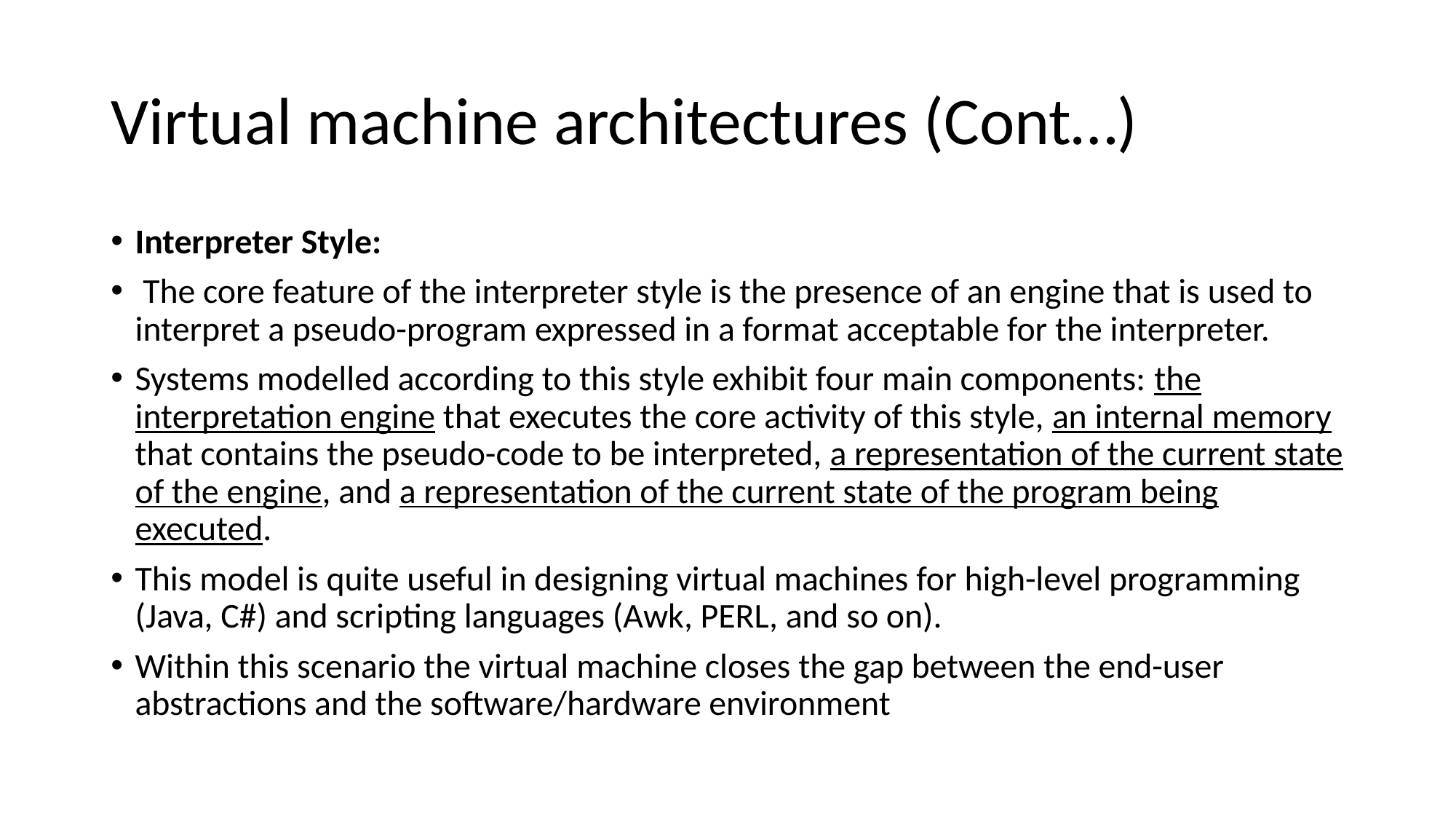

# Virtual machine architectures (Cont…)
Interpreter Style:
 The core feature of the interpreter style is the presence of an engine that is used to interpret a pseudo-program expressed in a format acceptable for the interpreter.
Systems modelled according to this style exhibit four main components: the interpretation engine that executes the core activity of this style, an internal memory that contains the pseudo-code to be interpreted, a representation of the current state of the engine, and a representation of the current state of the program being executed.
This model is quite useful in designing virtual machines for high-level programming (Java, C#) and scripting languages (Awk, PERL, and so on).
Within this scenario the virtual machine closes the gap between the end-user abstractions and the software/hardware environment